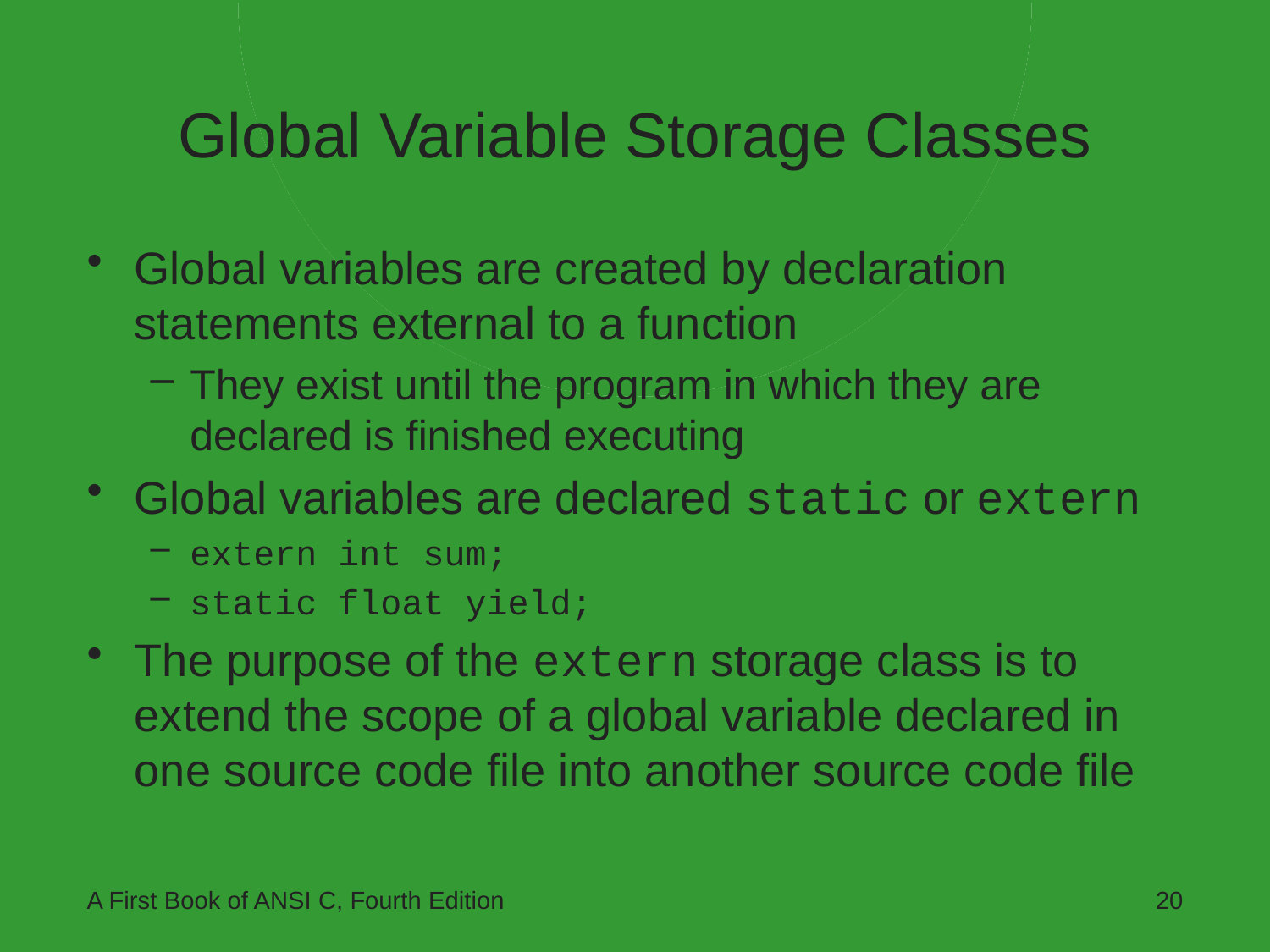

# Global Variable Storage Classes
Global variables are created by declaration statements external to a function
They exist until the program in which they are declared is finished executing
Global variables are declared static or extern
extern int sum;
static float yield;
The purpose of the extern storage class is to extend the scope of a global variable declared in one source code file into another source code file
A First Book of ANSI C, Fourth Edition
20